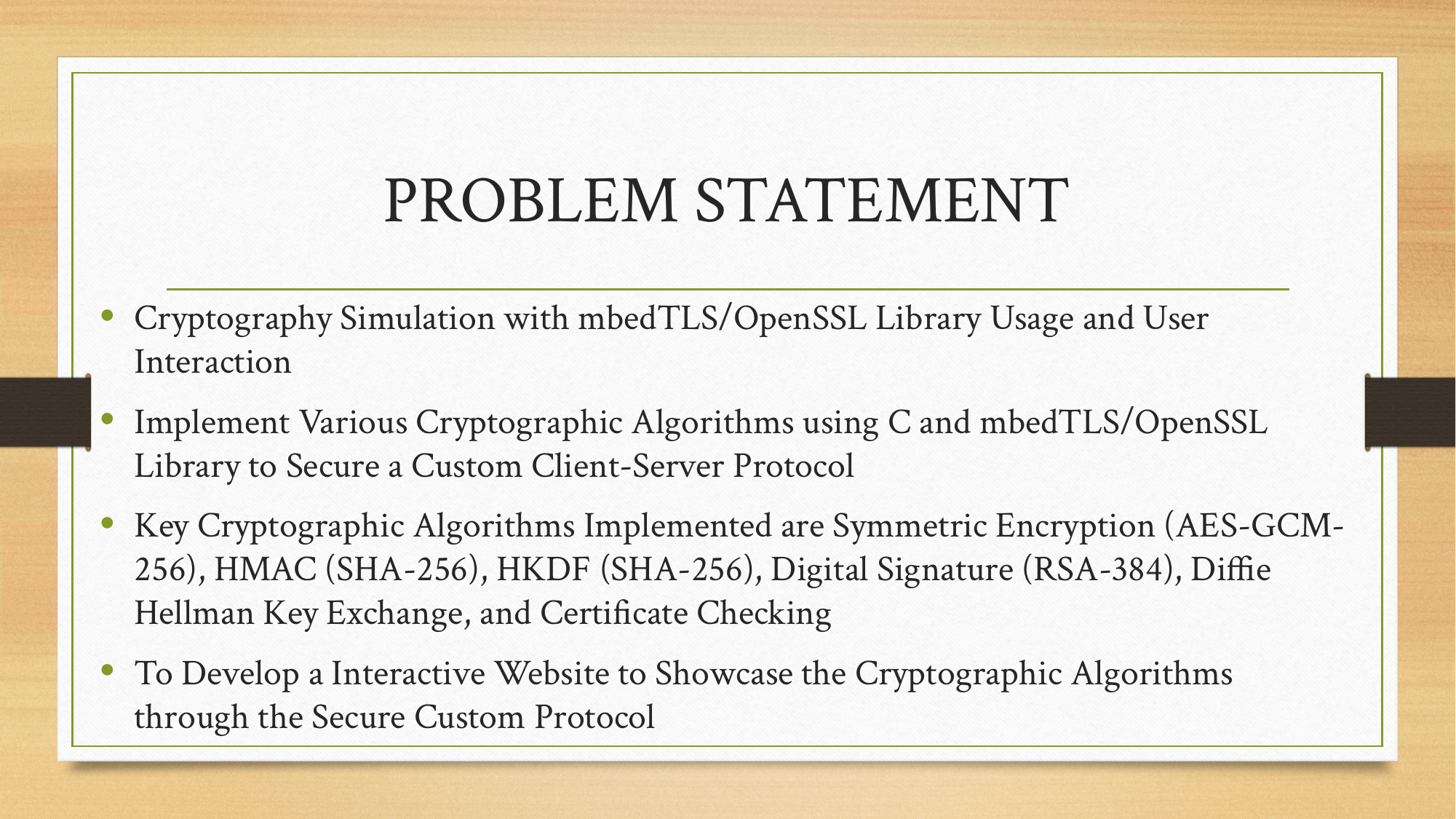

# PROBLEM STATEMENT
Cryptography Simulation with mbedTLS/OpenSSL Library Usage and User Interaction
Implement Various Cryptographic Algorithms using C and mbedTLS/OpenSSL Library to Secure a Custom Client-Server Protocol
Key Cryptographic Algorithms Implemented are Symmetric Encryption (AES-GCM-256), HMAC (SHA-256), HKDF (SHA-256), Digital Signature (RSA-384), Diffie Hellman Key Exchange, and Certificate Checking
To Develop a Interactive Website to Showcase the Cryptographic Algorithms through the Secure Custom Protocol